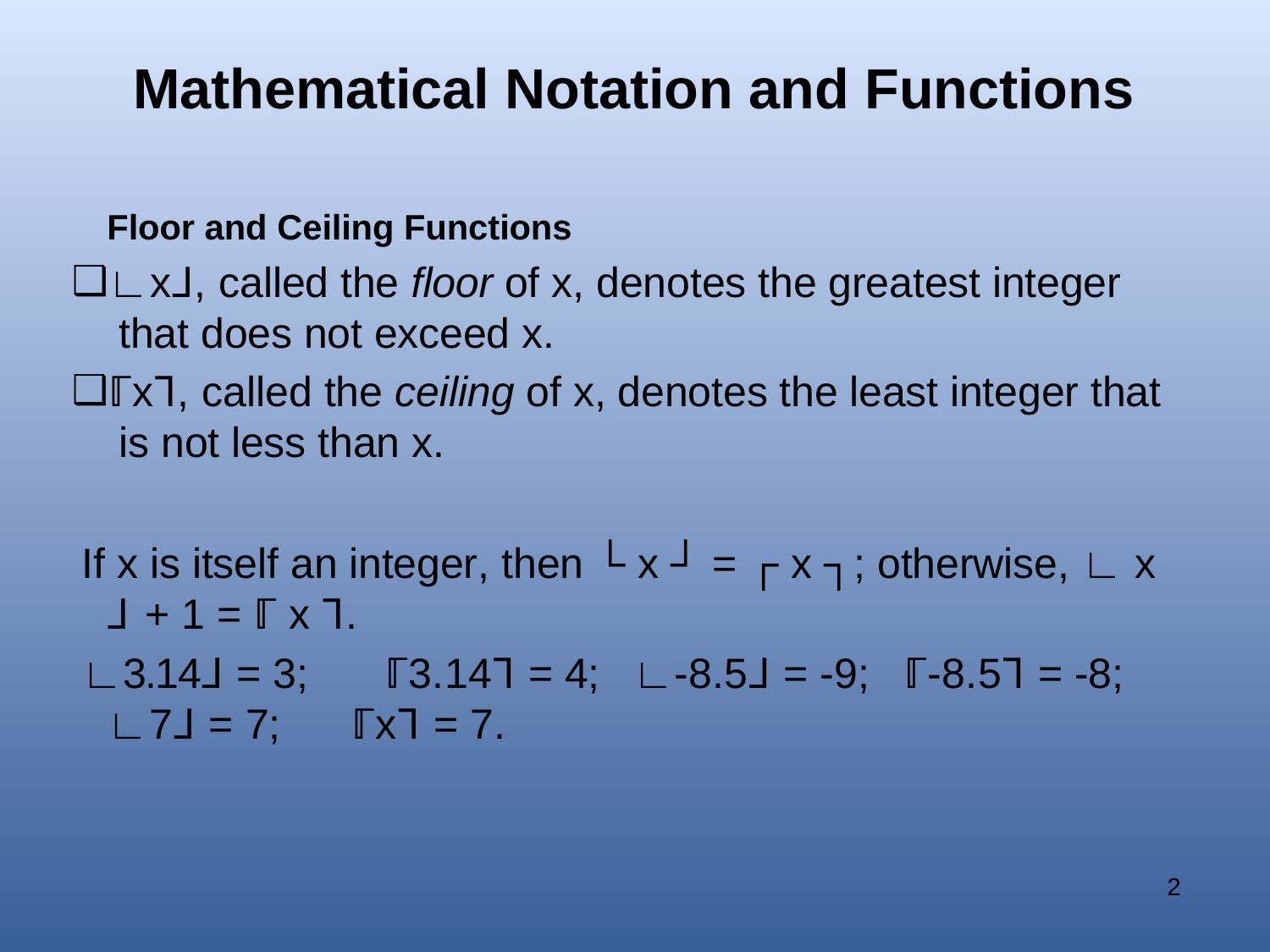

# Mathematical Notation and Functions
Floor and Ceiling Functions
∟x⅃, called the floor of x, denotes the greatest integer  that does not exceed x.
ℾx⅂, called the ceiling of x, denotes the least integer that  is not less than x.

If x is itself an integer, then └ x ┘ = ┌ x ┐; otherwise, ∟ x
⅃ + 1 = ℾ x ⅂.
∟3.14⅃ = 3;	ℾ3.14⅂ = 4;	∟-8.5⅃ = -9;	ℾ-8.5⅂ = -8;
∟7⅃ = 7;	ℾx⅂ = 7.
2